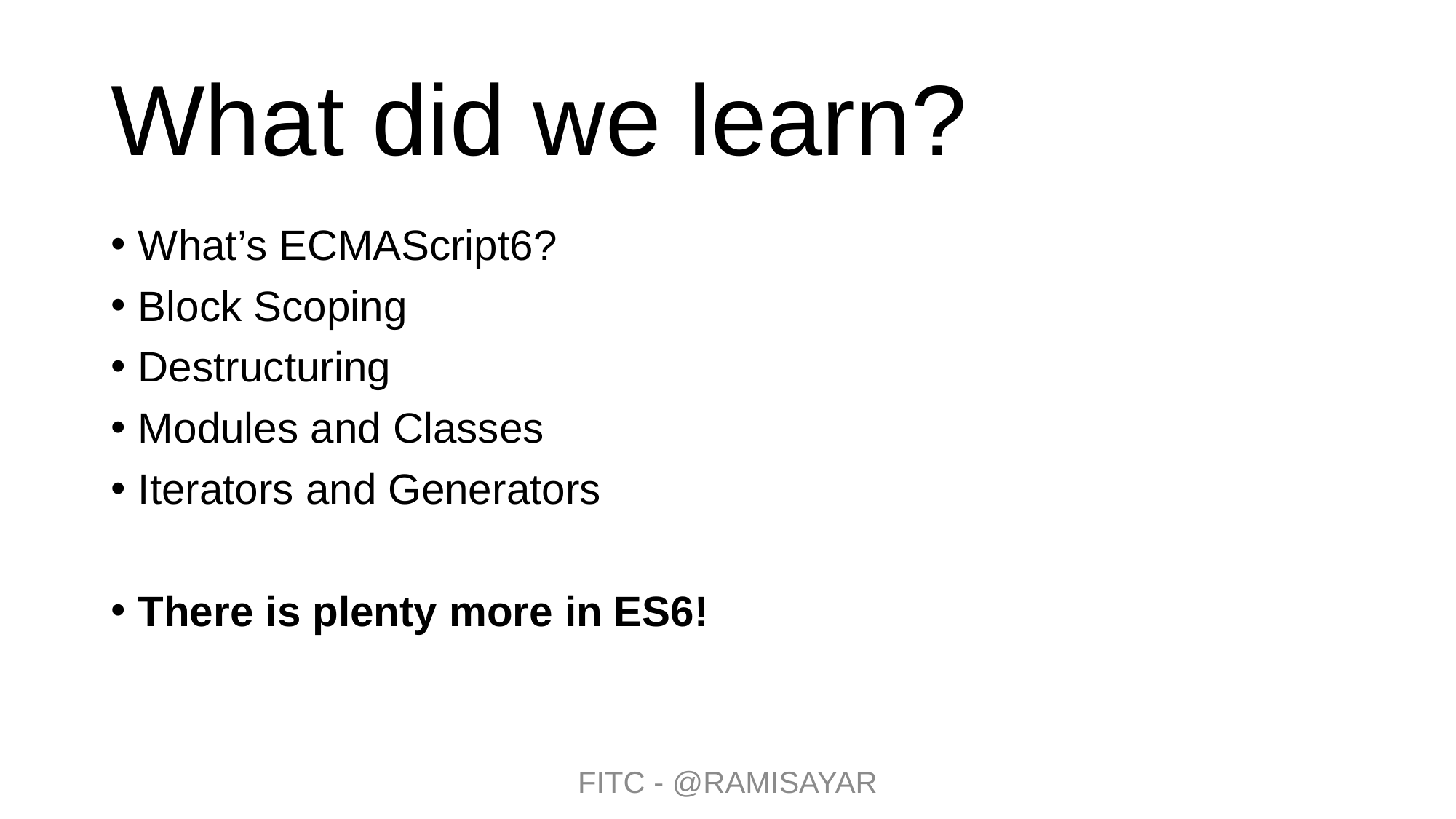

# What did we learn?
What’s ECMAScript6?
Block Scoping
Destructuring
Modules and Classes
Iterators and Generators

There is plenty more in ES6!

FITC - @RAMISAYAR